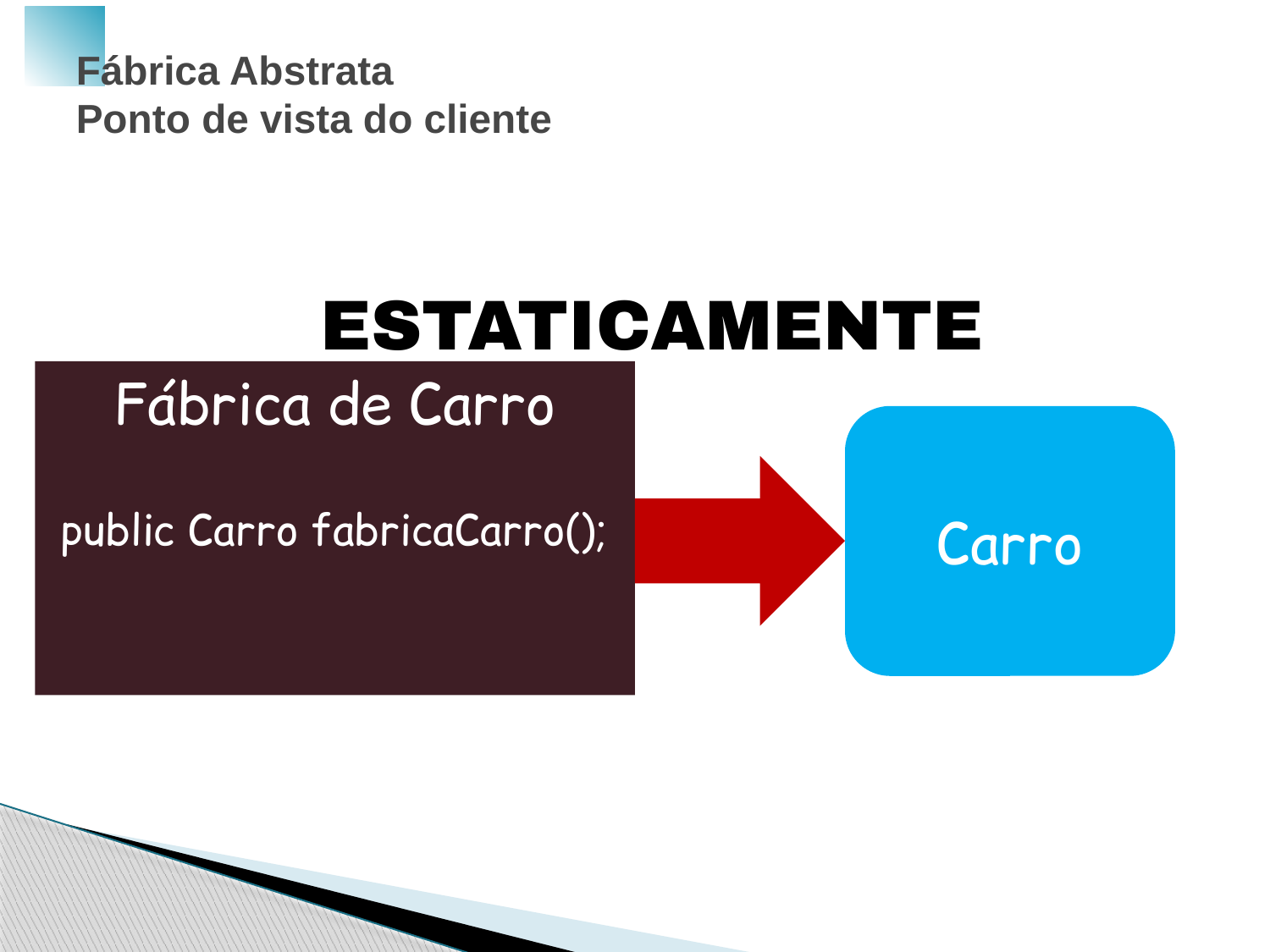

# Fábrica Abstrata Ponto de vista do cliente
ESTATICAMENTE
Fábrica de Carro

public Carro fabricaCarro();

Carro